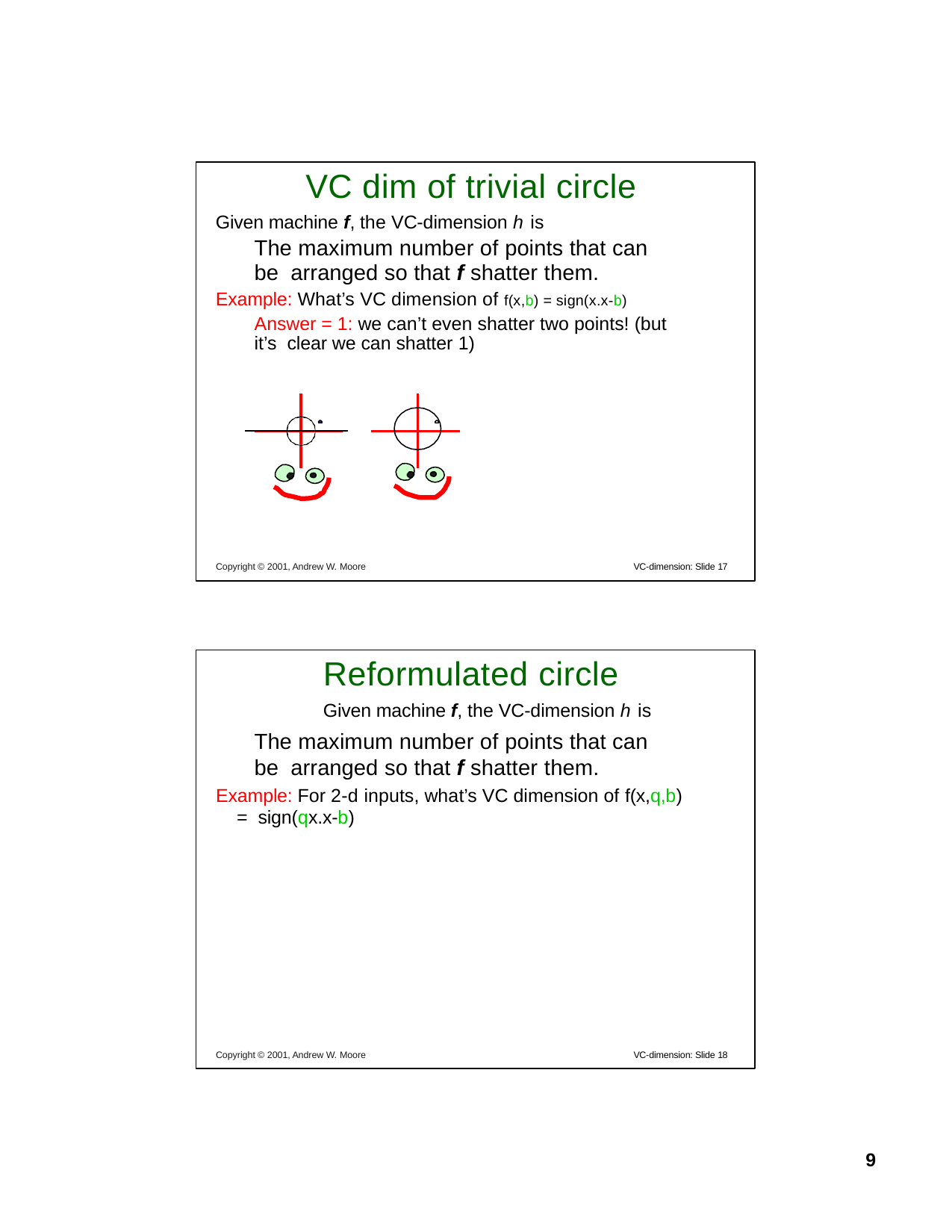

# VC dim of trivial circle
Given machine f, the VC-dimension h is
The maximum number of points that can be  arranged so that f shatter them.
Example: What’s VC dimension of f(x,b) = sign(x.x-b)
Answer = 1: we can’t even shatter two points! (but it’s  clear we can shatter 1)

Copyright © 2001, Andrew W. Moore
VC-dimension: Slide 17
Reformulated circle
Given machine f, the VC-dimension h is
The maximum number of points that can be  arranged so that f shatter them.
Example: For 2-d inputs, what’s VC dimension of f(x,q,b) =  sign(qx.x-b)

Copyright © 2001, Andrew W. Moore
VC-dimension: Slide 18
9